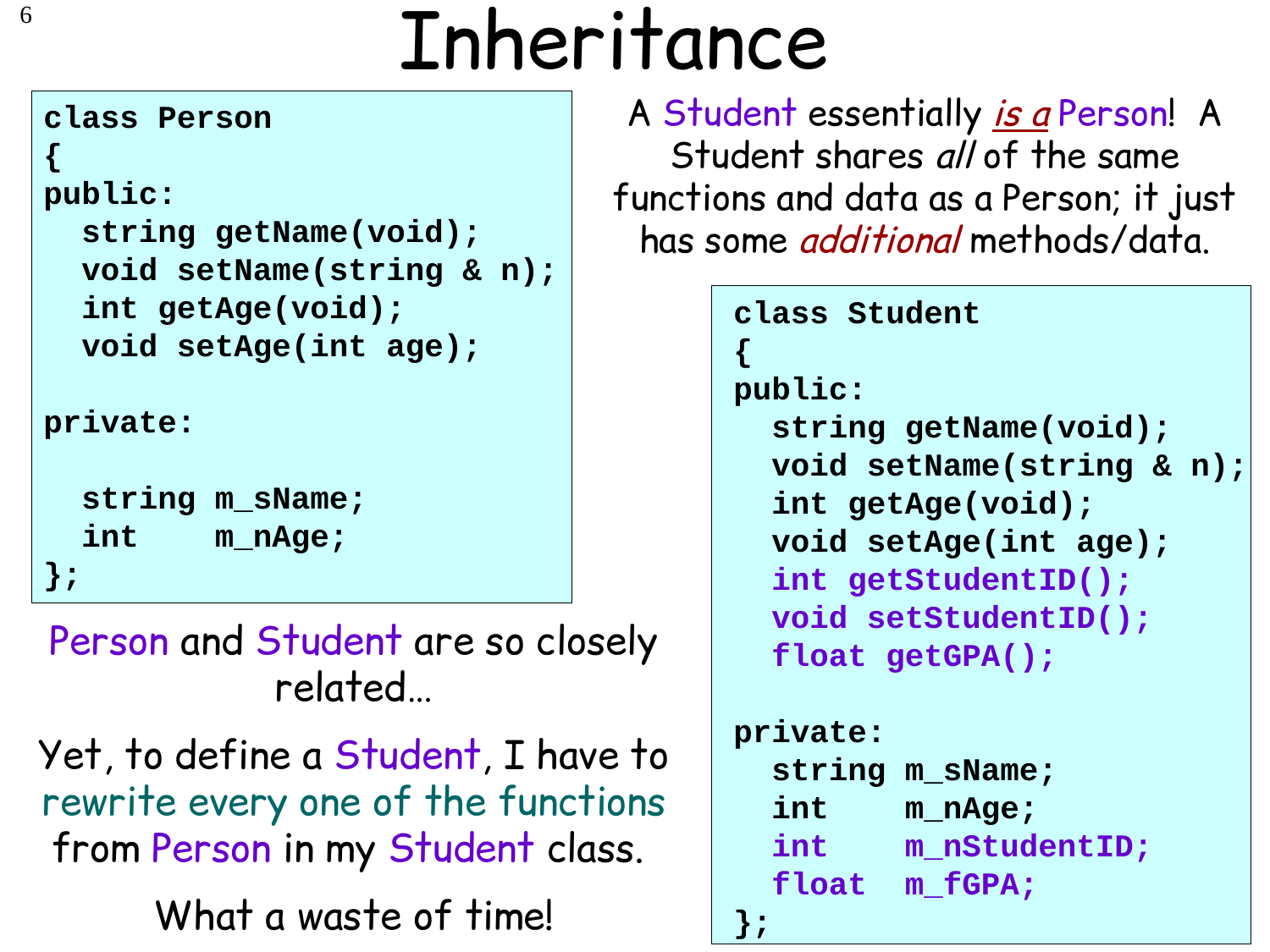

# Inheritance
6
A Student essentially is a Person!  A Student shares all of the same functions and data as a Person; it just has some additional methods/data.
class Person
{
public:
  string getName(void);
  void setName(string & n);
  int getAge(void);
  void setAge(int age);

private:

  string m_sName;
  int    m_nAge;
};

class Student
{
public:
  string getName(void);
  void setName(string & n);
  int getAge(void);
  void setAge(int age);
  int getStudentID();
  void setStudentID();
  float getGPA();

private:
  string m_sName;
  int    m_nAge;
  int    m_nStudentID;
  float  m_fGPA;
};
Person and Student are so closely related…

Yet, to define a Student, I have to rewrite every one of the functions from Person in my Student class.

What a waste of time!